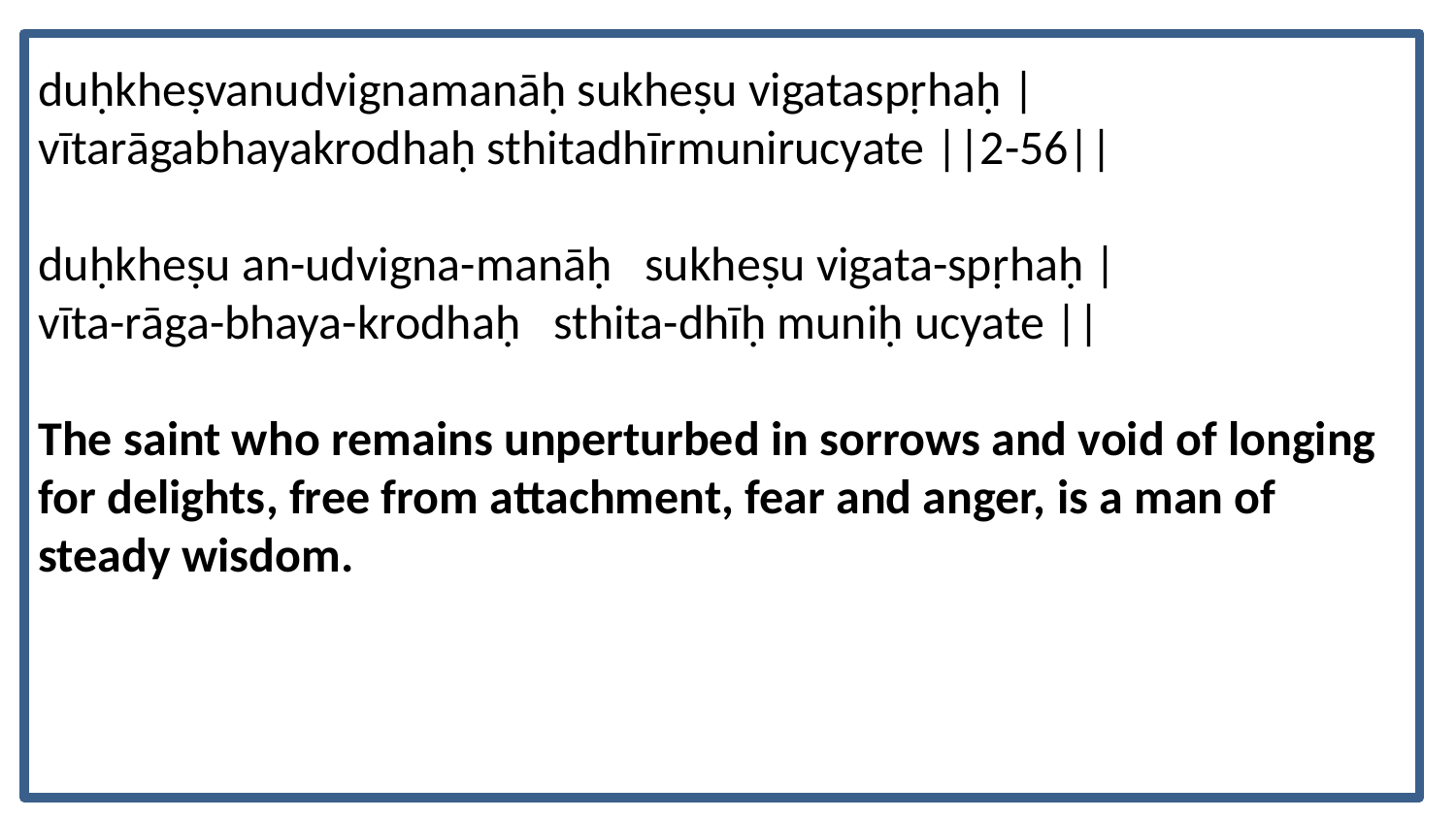

duḥkheṣvanudvignamanāḥ sukheṣu vigataspṛhaḥ |
vītarāgabhayakrodhaḥ sthitadhīrmunirucyate ||2-56||

duḥkheṣu an-udvigna-manāḥ   sukheṣu vigata-spṛhaḥ |
vīta-rāga-bhaya-krodhaḥ   sthita-dhīḥ muniḥ ucyate ||

The saint who remains unperturbed in sorrows and void of longing for delights, free from attachment, fear and anger, is a man of steady wisdom.